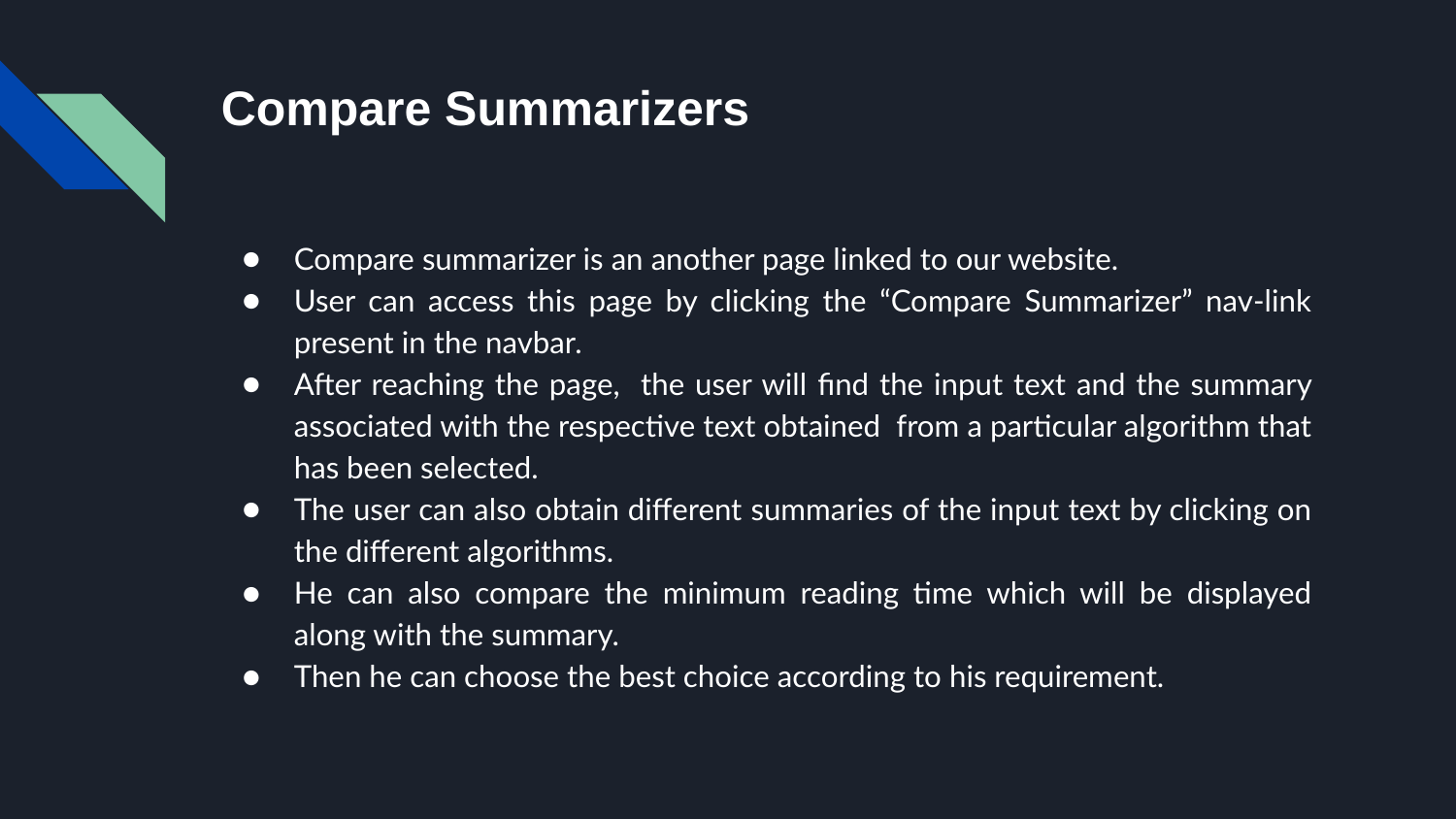

# Compare Summarizers
Compare summarizer is an another page linked to our website.
User can access this page by clicking the “Compare Summarizer” nav-link present in the navbar.
After reaching the page,  the user will find the input text and the summary associated with the respective text obtained  from a particular algorithm that has been selected.
The user can also obtain different summaries of the input text by clicking on the different algorithms.
He can also compare the minimum reading time which will be displayed along with the summary.
Then he can choose the best choice according to his requirement.